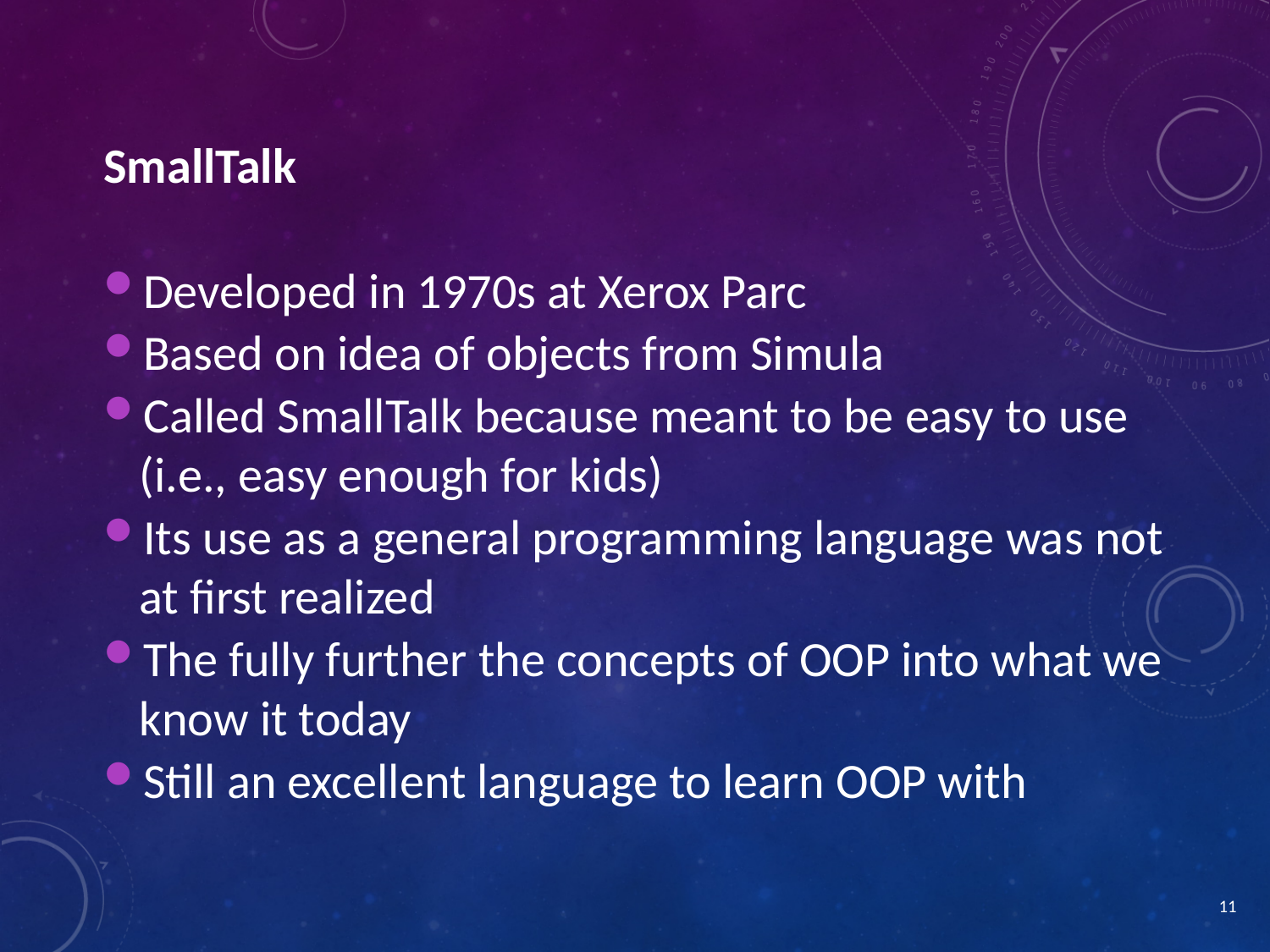

SmallTalk

Developed in 1970s at Xerox Parc
Based on idea of objects from Simula
Called SmallTalk because meant to be easy to use (i.e., easy enough for kids)
Its use as a general programming language was not at first realized
The fully further the concepts of OOP into what we know it today
Still an excellent language to learn OOP with
11